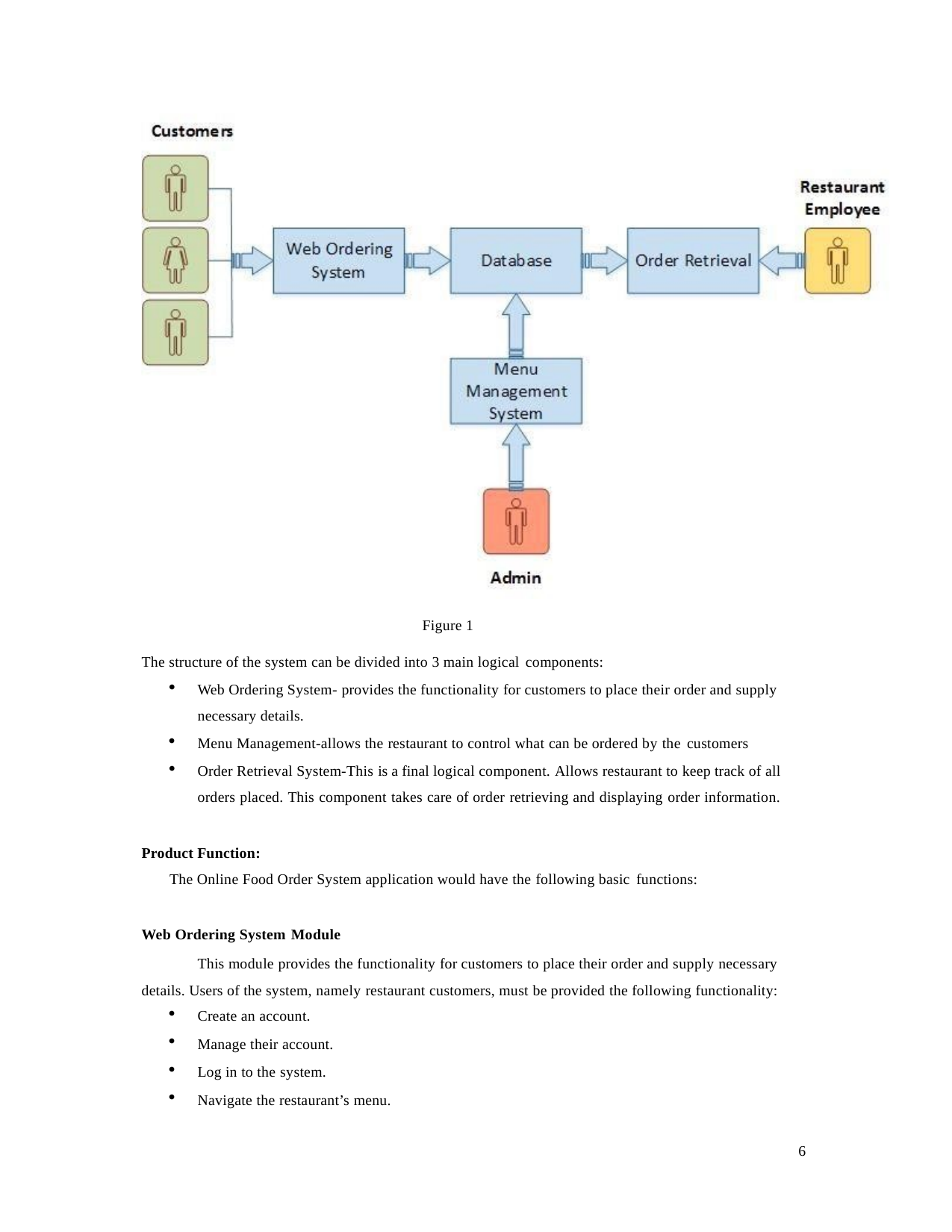

Figure 1

The structure of the system can be divided into 3 main logical components:
Web Ordering System- provides the functionality for customers to place their order and supply  necessary details.
Menu Management-allows the restaurant to control what can be ordered by the customers
Order Retrieval System-This is a final logical component. Allows restaurant to keep track of all  orders placed. This component takes care of order retrieving and displaying order information.

Product Function:
The Online Food Order System application would have the following basic functions:

Web Ordering System Module
This module provides the functionality for customers to place their order and supply necessary  details. Users of the system, namely restaurant customers, must be provided the following functionality:
Create an account.
Manage their account.
Log in to the system.
Navigate the restaurant’s menu.
6